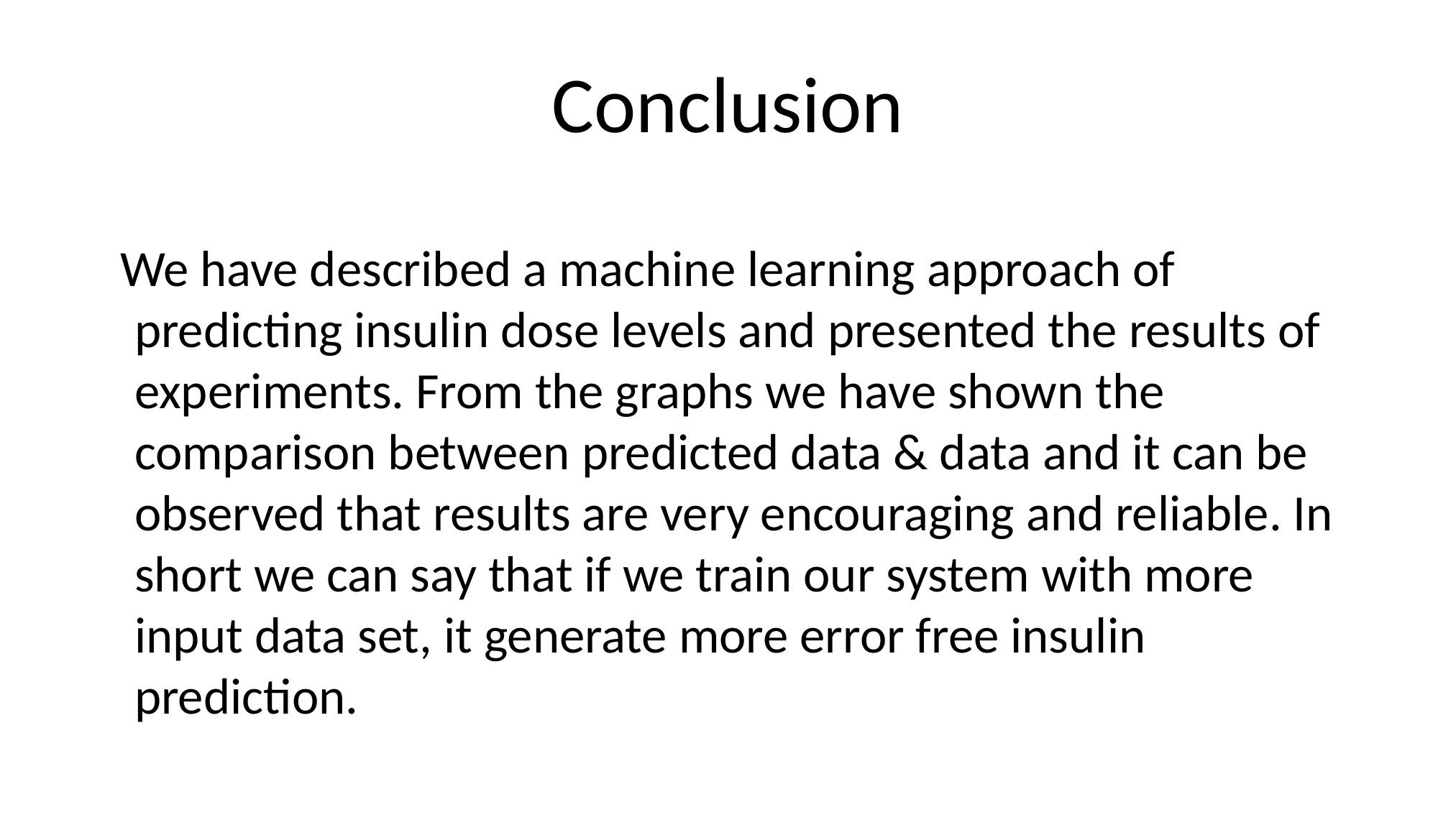

# Conclusion
   We have described a machine learning approach of predicting insulin dose levels and presented the results of experiments. From the graphs we have shown the comparison between predicted data & data and it can be observed that results are very encouraging and reliable. In short we can say that if we train our system with more input data set, it generate more error free insulin prediction.